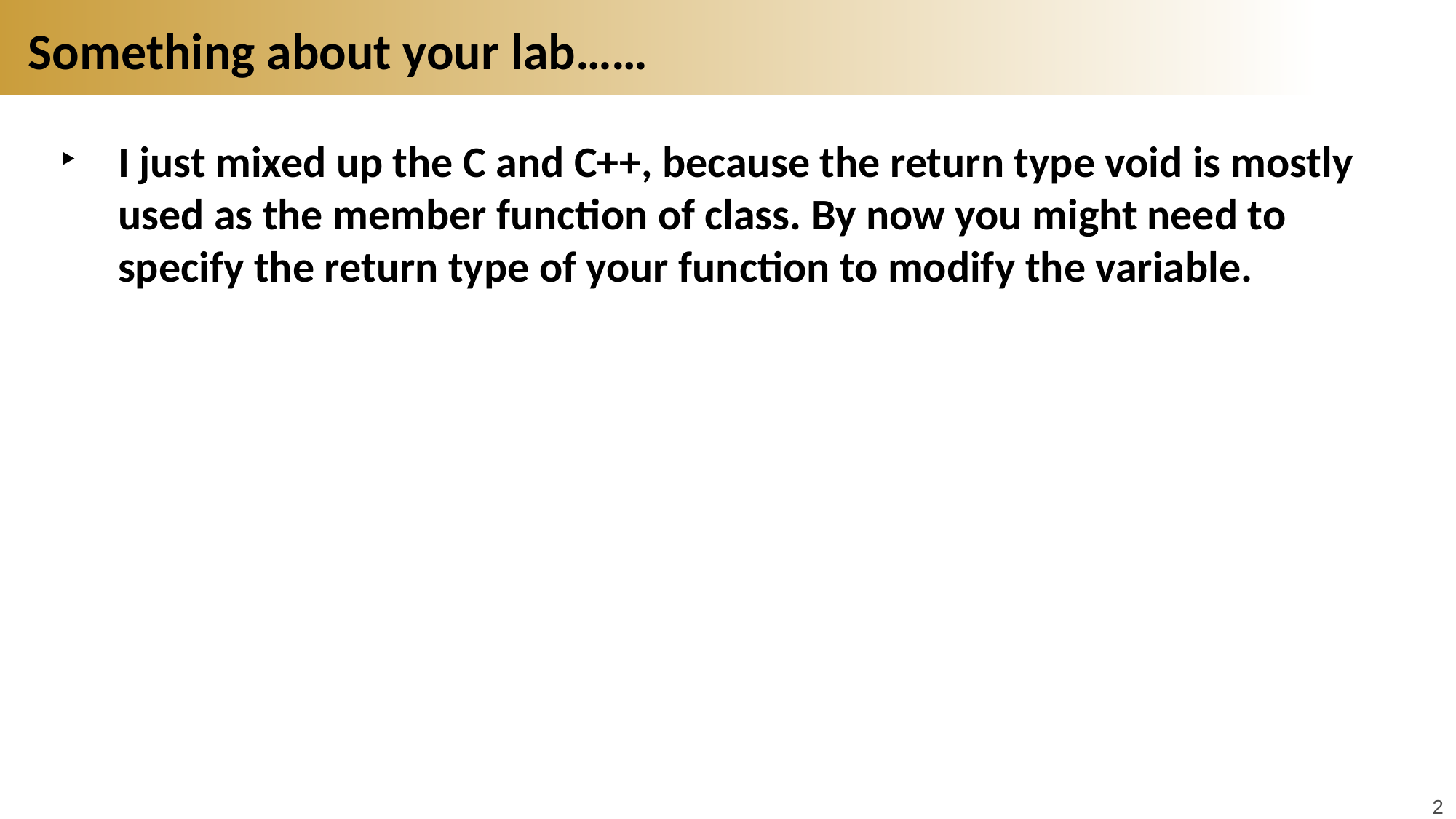

# Something about your lab……
I just mixed up the C and C++, because the return type void is mostly used as the member function of class. By now you might need to specify the return type of your function to modify the variable.

2